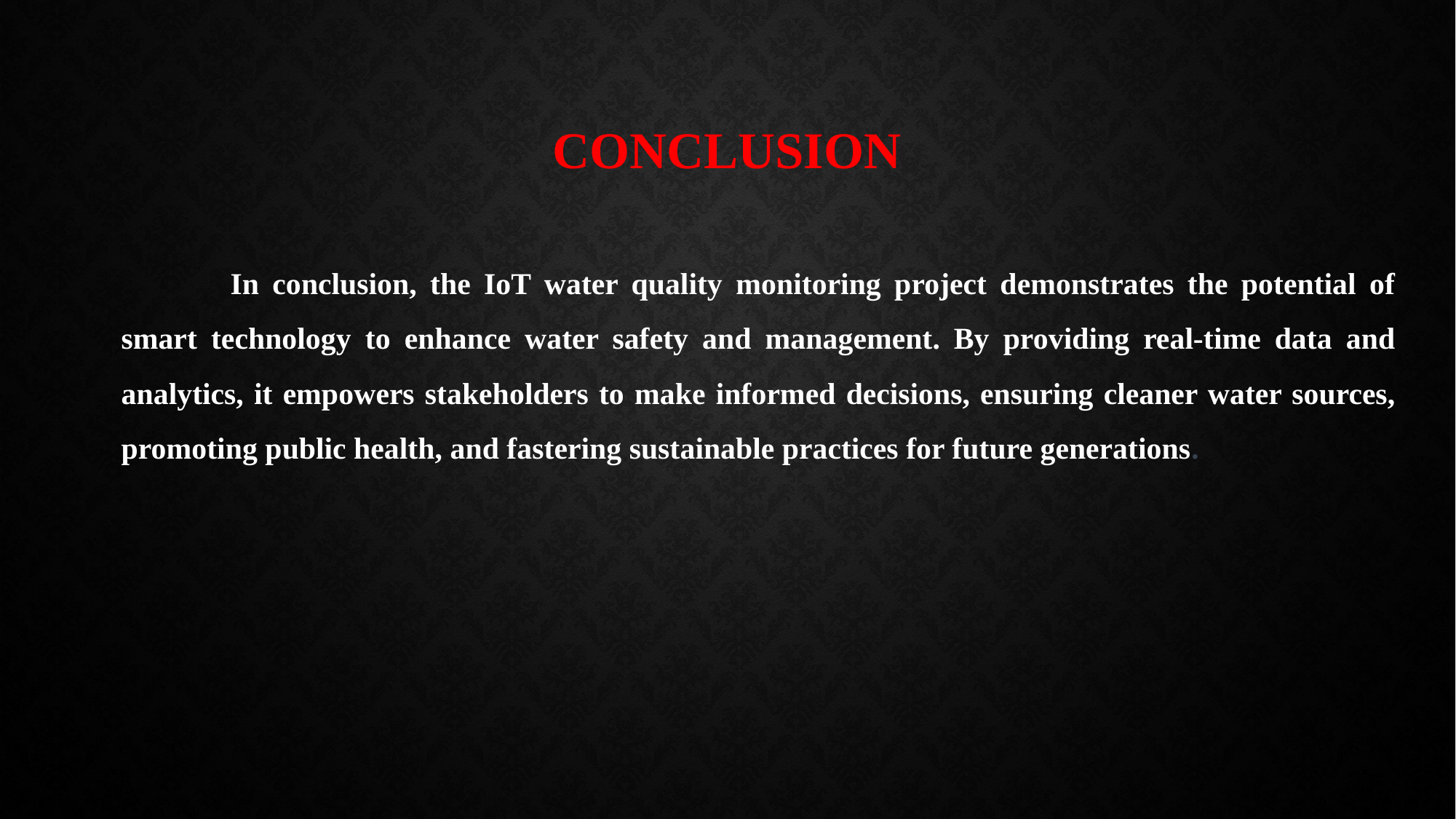

# Conclusion
	In conclusion, the IoT water quality monitoring project demonstrates the potential of smart technology to enhance water safety and management. By providing real-time data and analytics, it empowers stakeholders to make informed decisions, ensuring cleaner water sources, promoting public health, and fastering sustainable practices for future generations.